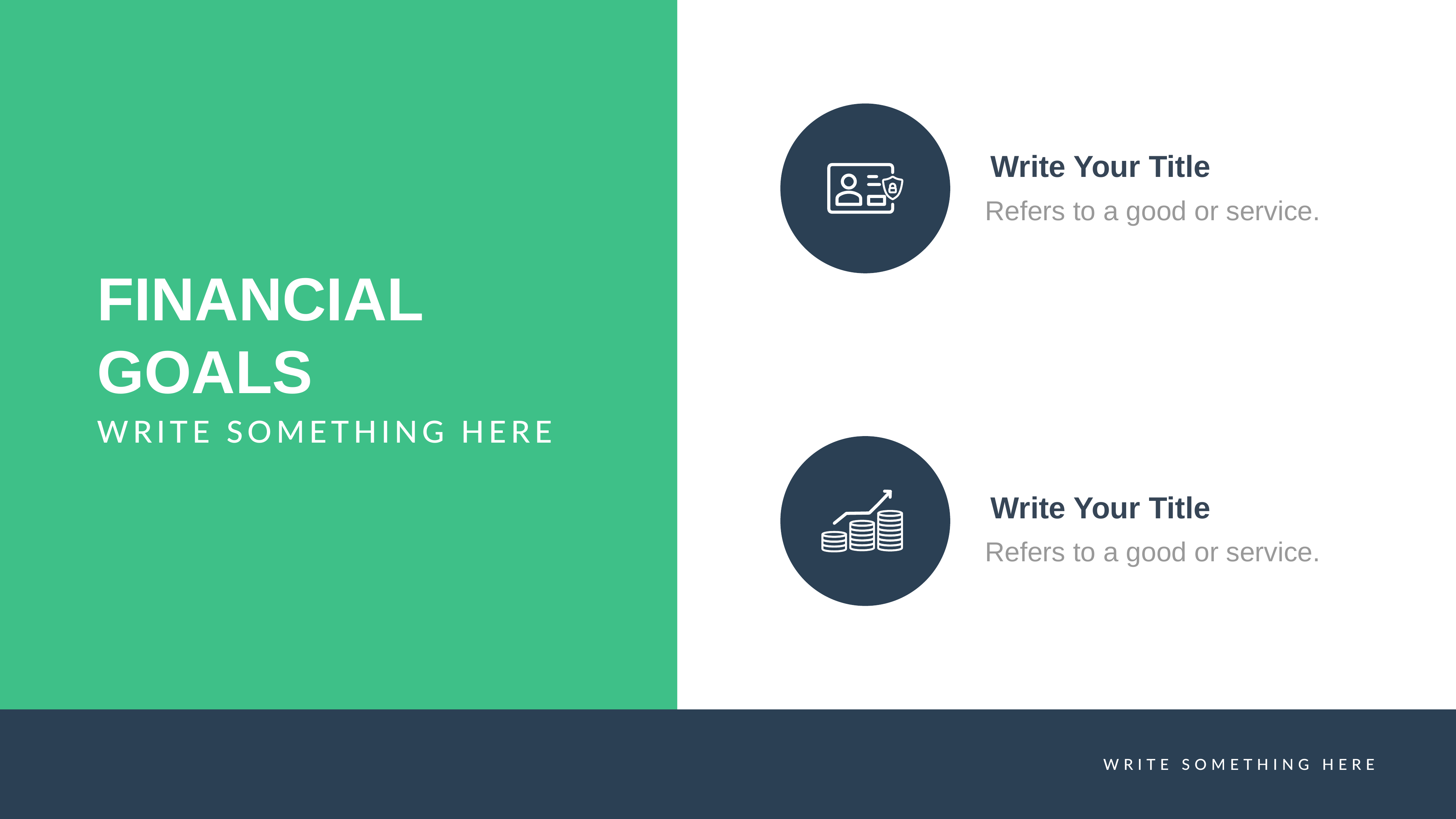

Write Your Title
Refers to a good or service.

Write Your Title
Refers to a good or service.
FINANCIAL GOALS
WRITE SOMETHING HERE

WRITE SOMETHING HERE